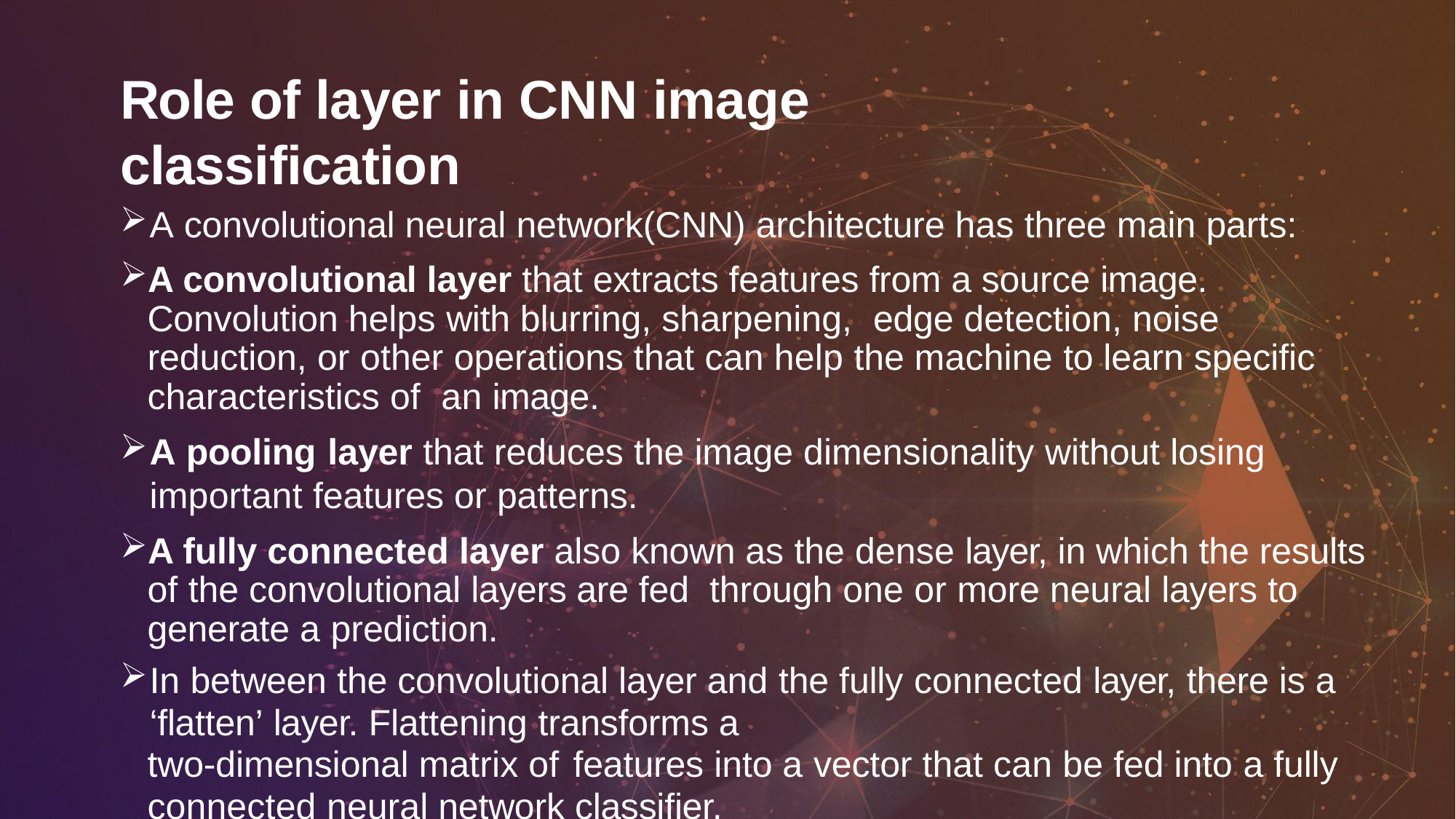

# Role of layer in CNN image classification
A convolutional neural network(CNN) architecture has three main parts:
A convolutional layer that extracts features from a source image. Convolution helps with blurring, sharpening,  edge detection, noise reduction, or other operations that can help the machine to learn specific characteristics of  an image.
A pooling layer that reduces the image dimensionality without losing important features or patterns.
A fully connected layer also known as the dense layer, in which the results of the convolutional layers are fed  through one or more neural layers to generate a prediction.
In between the convolutional layer and the fully connected layer, there is a ‘flatten’ layer. Flattening transforms a
two-dimensional matrix of features into a vector that can be fed into a fully connected neural network classifier.